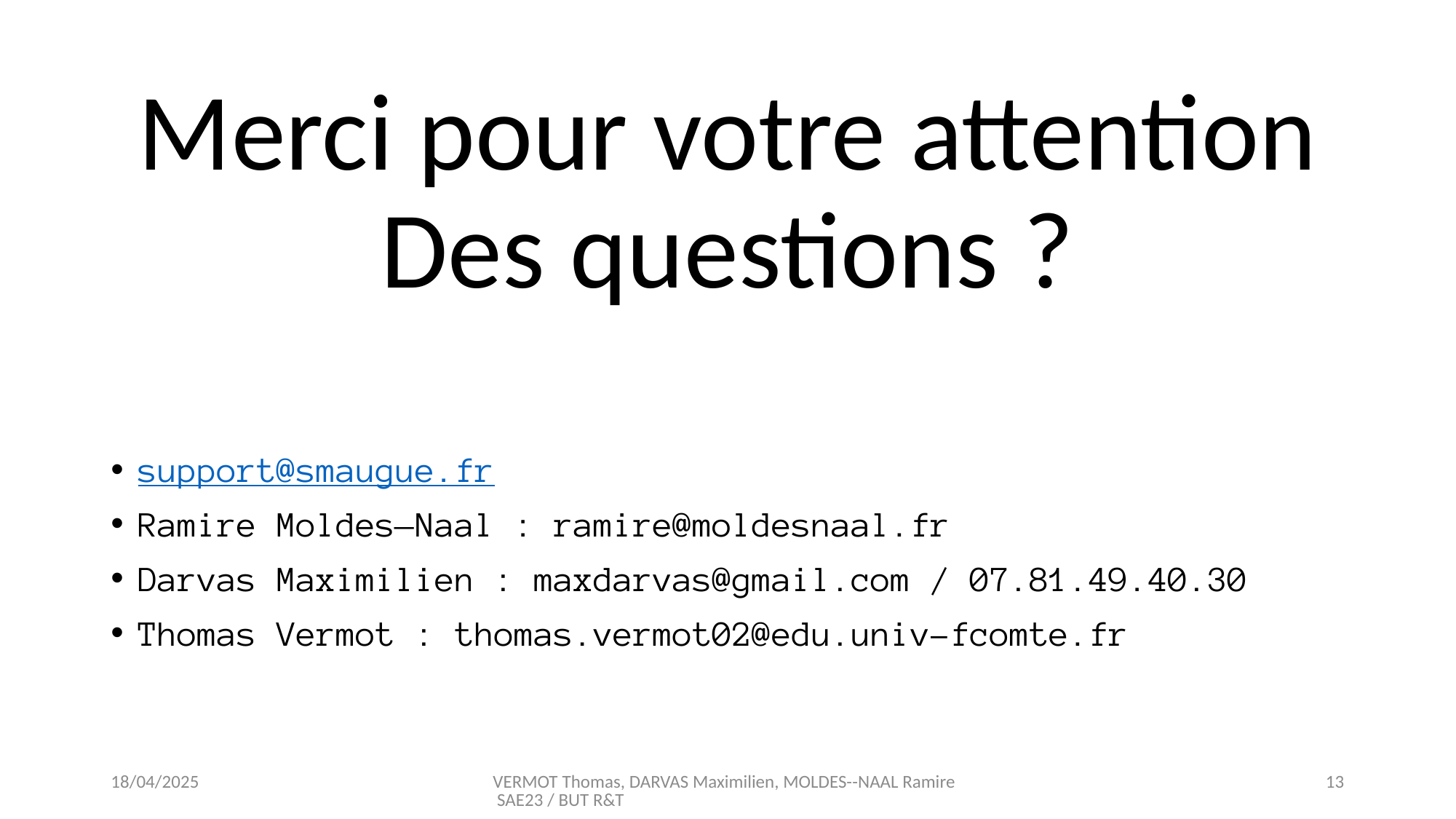

# Merci pour votre attention Des questions ?

support@smaugue.fr
Ramire Moldes—Naal : ramire@moldesnaal.fr
Darvas Maximilien : maxdarvas@gmail.com / 07.81.49.40.30
Thomas Vermot : thomas.vermot02@edu.univ-fcomte.fr

18/04/2025
VERMOT Thomas, DARVAS Maximilien, MOLDES--NAAL Ramire  SAE23 / BUT R&T
13